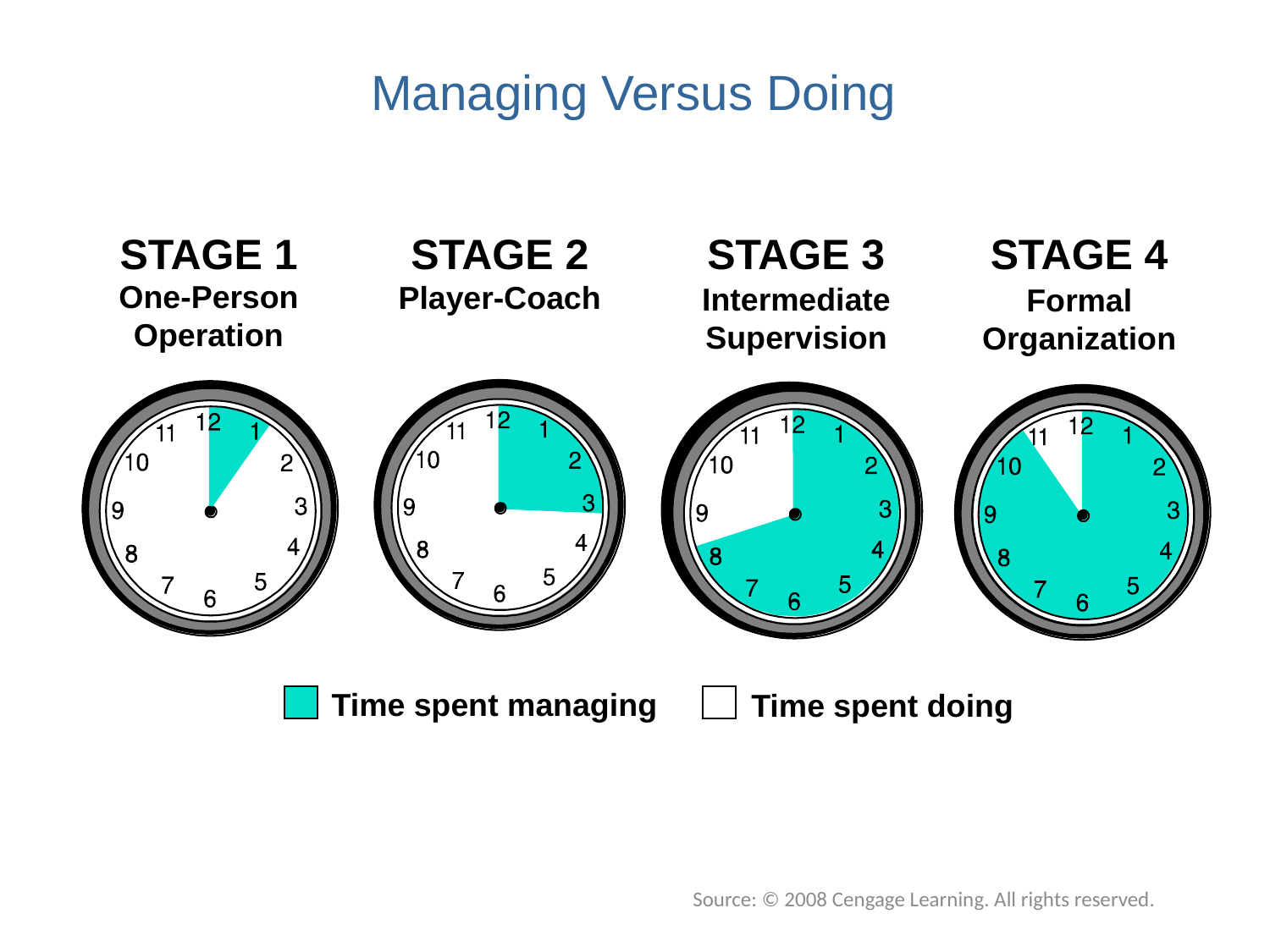

# Managing Versus Doing
STAGE 1
STAGE 2
STAGE 3
STAGE 4
One-Person
Operation
Player-Coach
Intermediate
Supervision
Formal
Organization

Time spent managing
Time spent doing

Source: © 2008 Cengage Learning. All rights reserved.